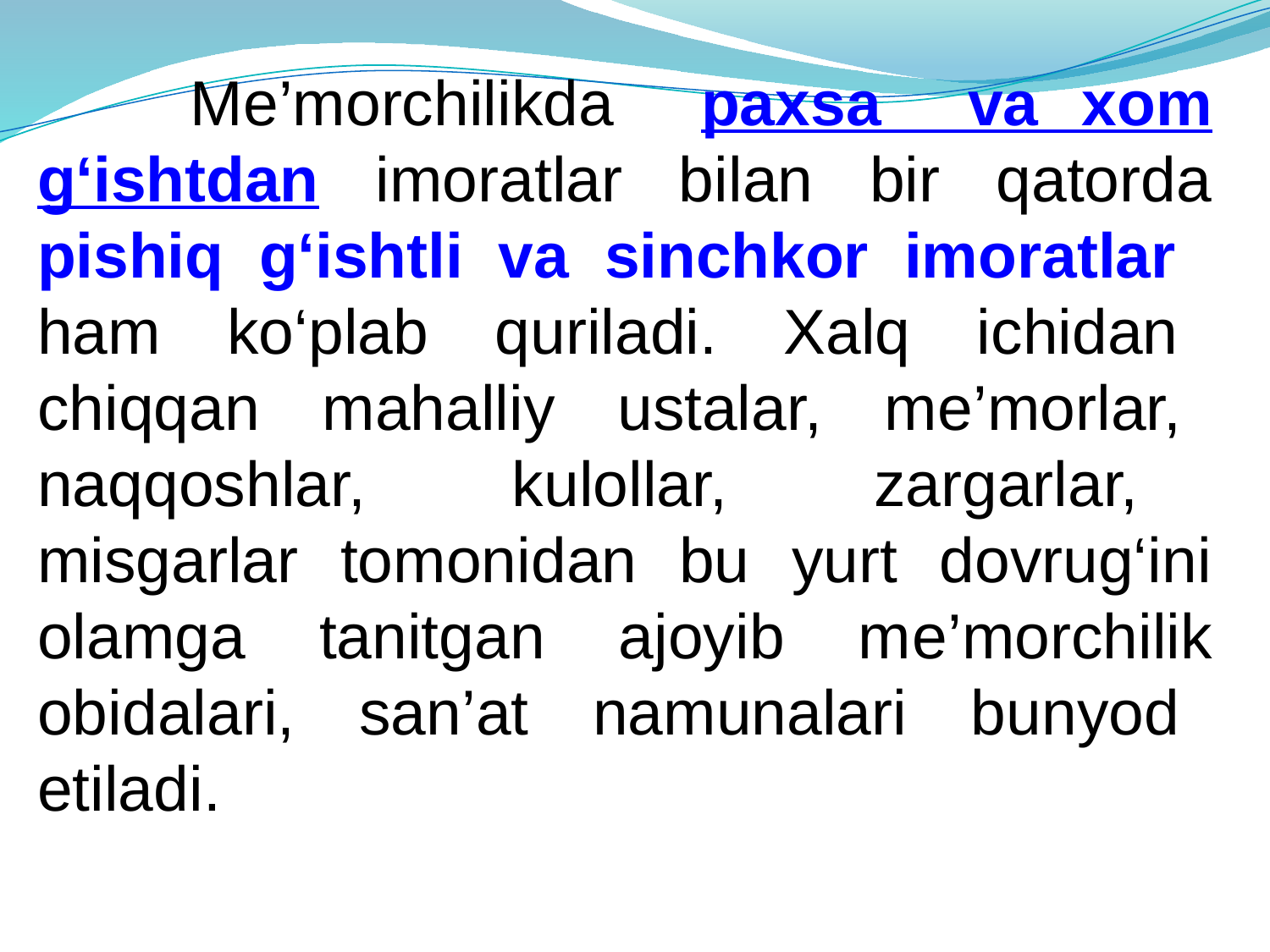

Mе’morchilikda  paxsa  va xom g‘ishtdan imoratlar bilan bir qatorda pishiq g‘ishtli va sinchkor imoratlar  ham  ko‘plab  quriladi.  Xalq  ichidan  chiqqan  mahalliy  ustalar,  mе’morlar,  naqqoshlar,  kulollar,  zargarlar,  misgarlar tomonidan bu yurt dovrug‘ini olamga tanitgan ajoyib mе’morchilik obidalari,  san’at  namunalari  bunyod  etiladi.